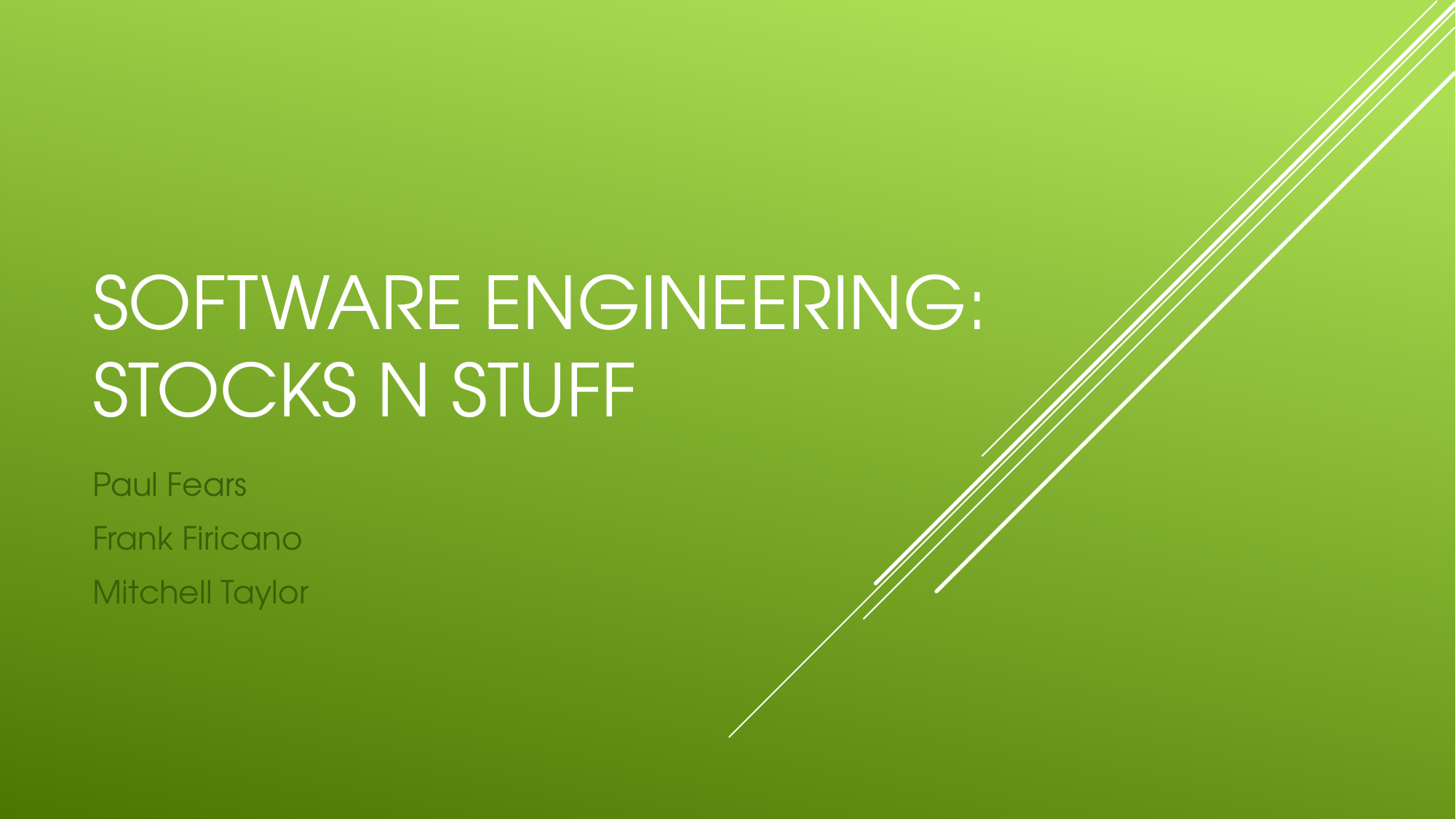

# Software engineering: Stocks n Stuff
Paul Fears
Frank Firicano
Mitchell Taylor